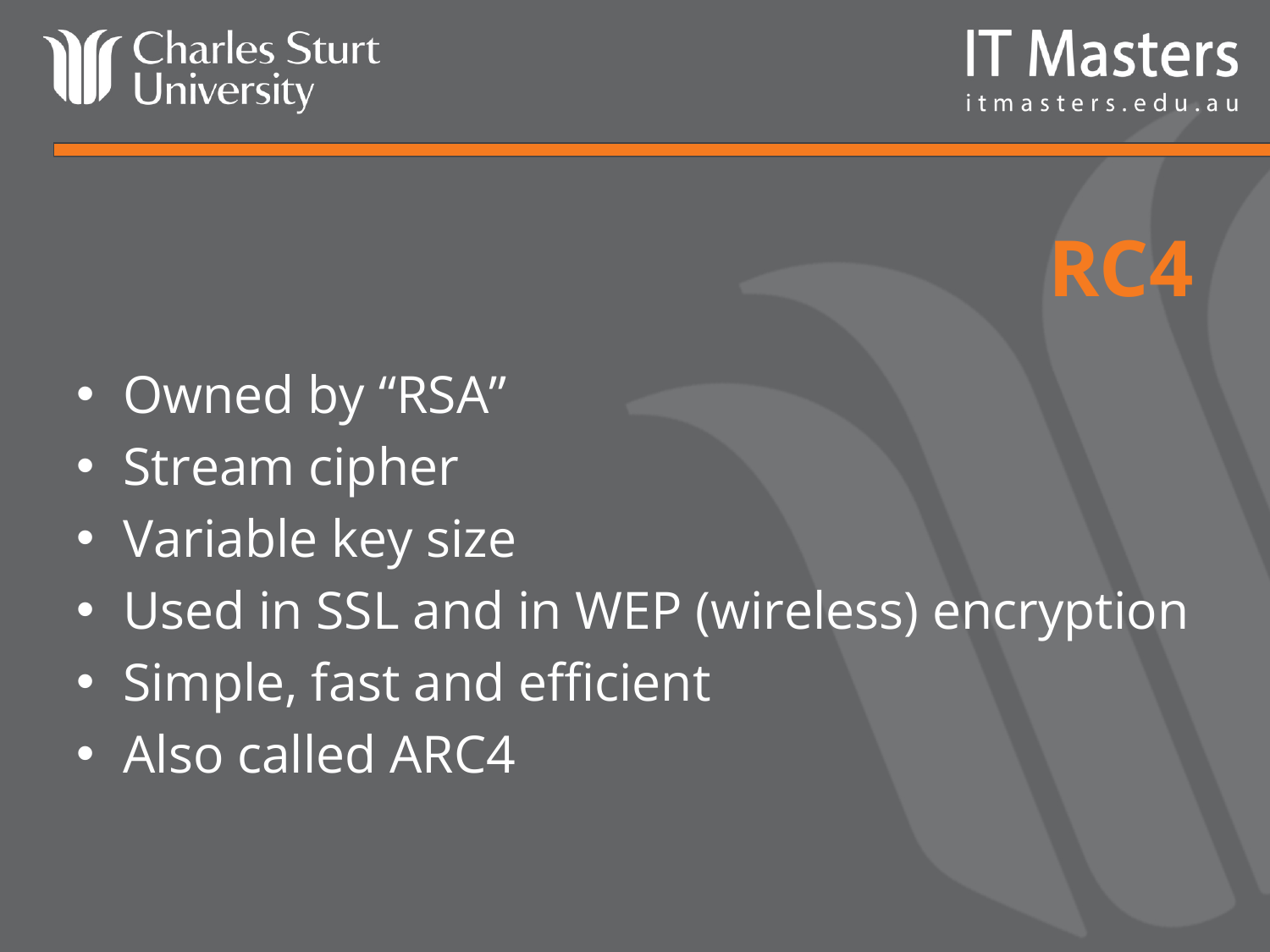

# RC4
Owned by “RSA”
Stream cipher
Variable key size
Used in SSL and in WEP (wireless) encryption
Simple, fast and efficient
Also called ARC4